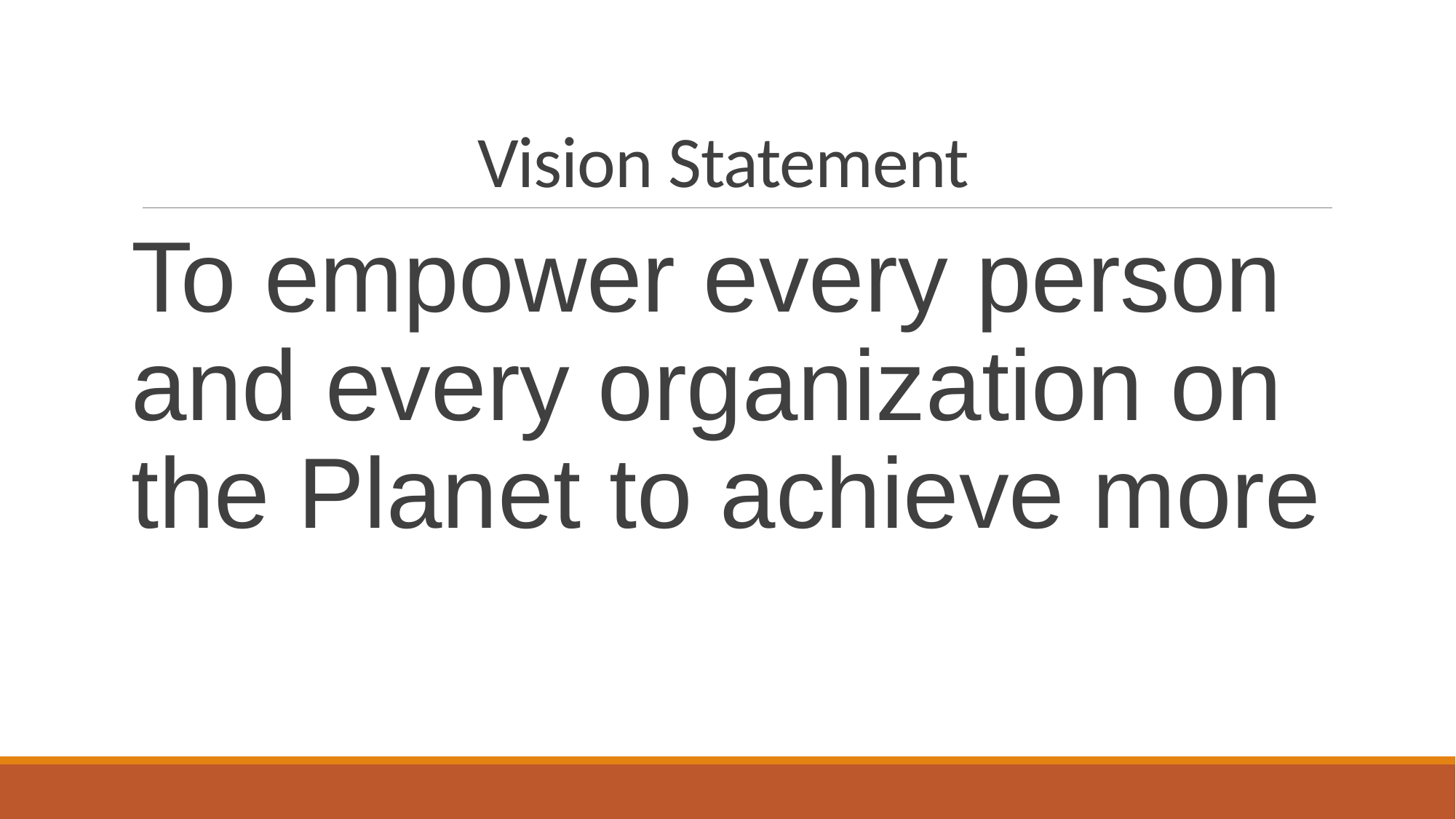

# Vision Statement
To empower every person and every organization on the Planet to achieve more